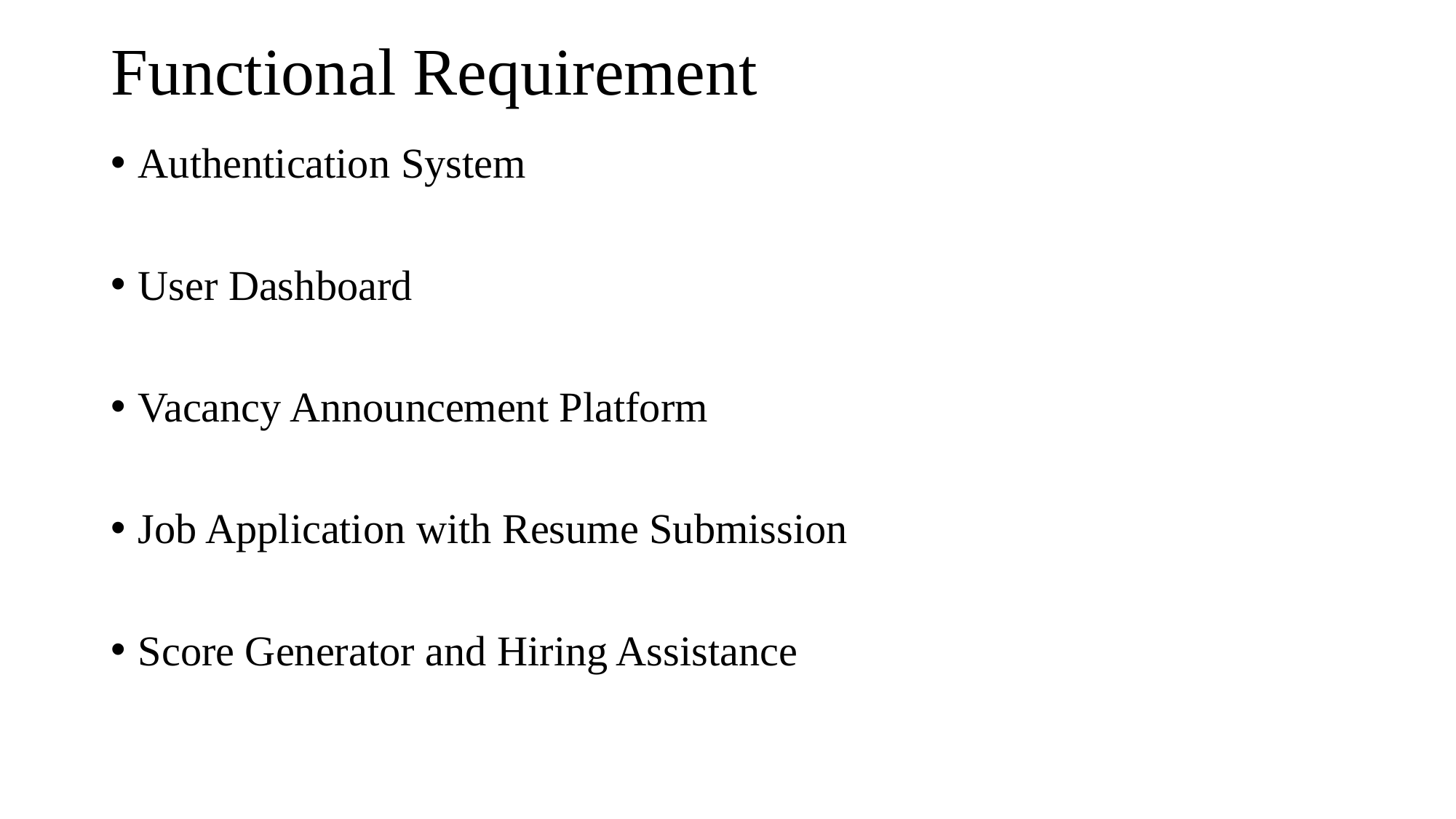

# Functional Requirement
Authentication System

User Dashboard

Vacancy Announcement Platform

Job Application with Resume Submission

Score Generator and Hiring Assistance